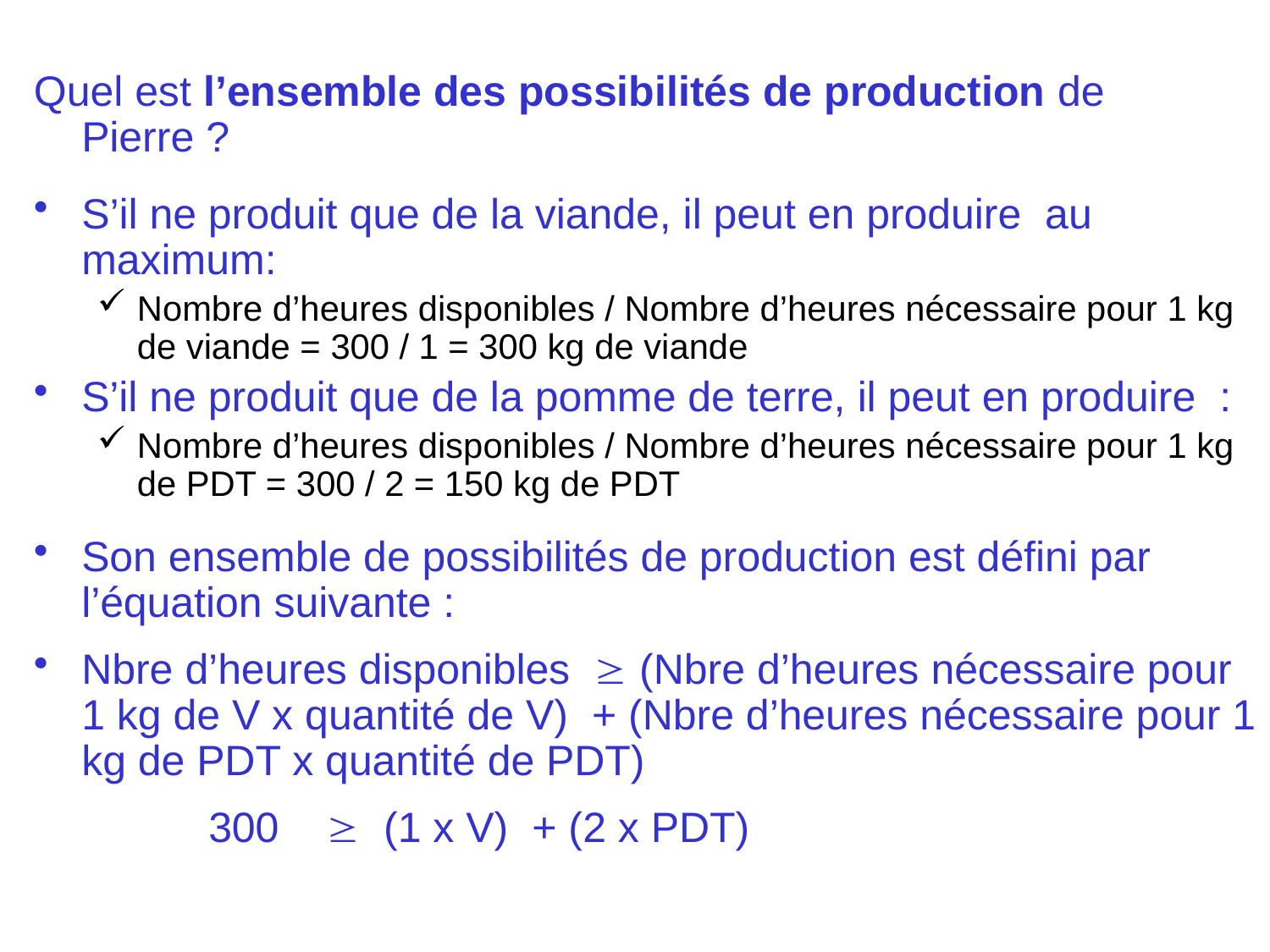

Quel est l’ensemble des possibilités de production de Pierre ?

S’il ne produit que de la viande, il peut en produire  au maximum:
Nombre d’heures disponibles / Nombre d’heures nécessaire pour 1 kg de viande = 300 / 1 = 300 kg de viande
S’il ne produit que de la pomme de terre, il peut en produire  :
Nombre d’heures disponibles / Nombre d’heures nécessaire pour 1 kg de PDT = 300 / 2 = 150 kg de PDT

Son ensemble de possibilités de production est défini par l’équation suivante :
Nbre d’heures disponibles  ≥ (Nbre d’heures nécessaire pour 1 kg de V x quantité de V)  + (Nbre d’heures nécessaire pour 1 kg de PDT x quantité de PDT)
		300    ≥  (1 x V)  + (2 x PDT)